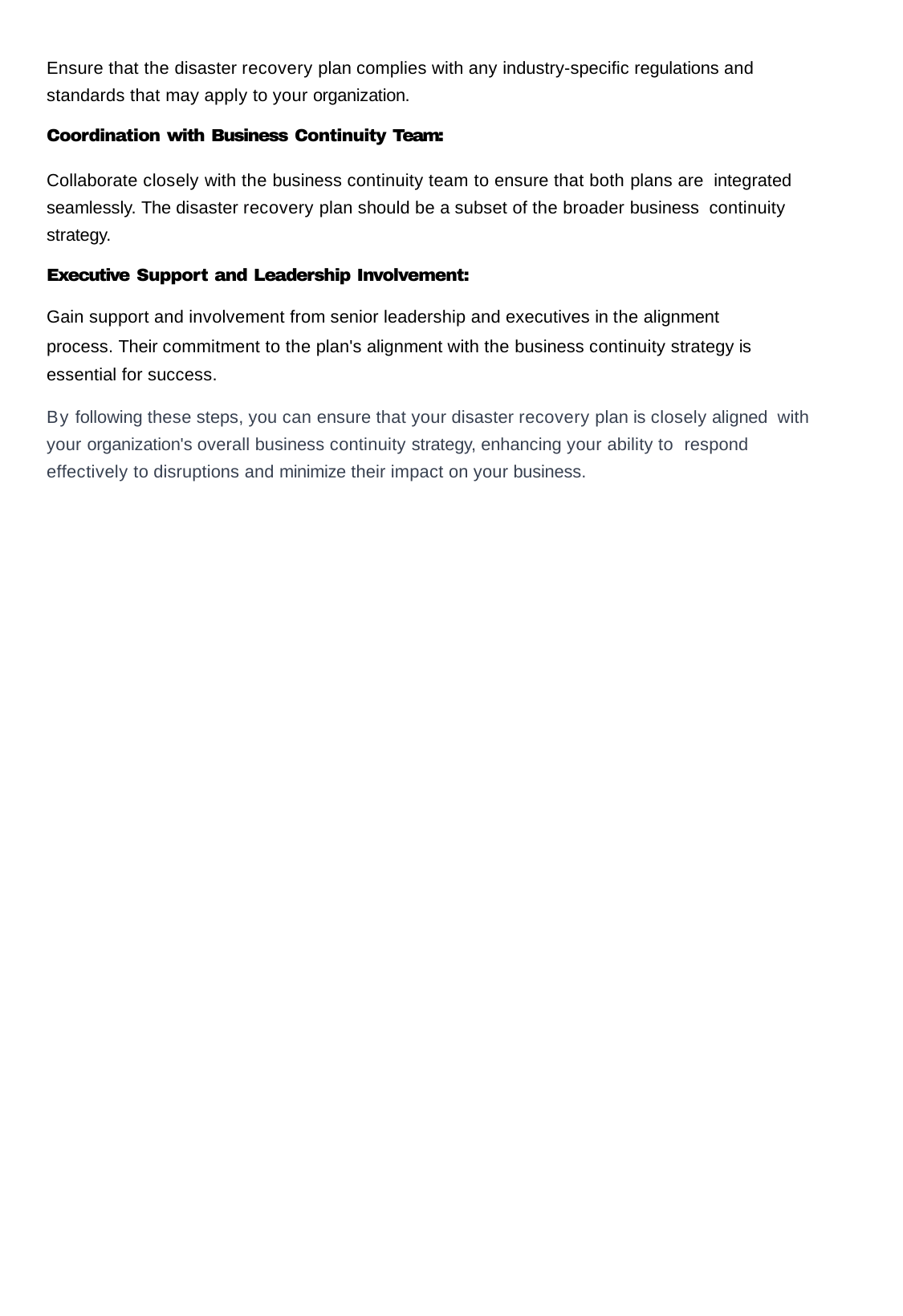

Ensure that the disaster recovery plan complies with any industry-speciﬁc regulations and  standards that may apply to your organization.

Coordination with Business Continuity Team:
Collaborate closely with the business continuity team to ensure that both plans are  integrated seamlessly. The disaster recovery plan should be a subset of the broader business  continuity strategy.

Executive Support and Leadership Involvement:

Gain support and involvement from senior leadership and executives in the alignment
process. Their commitment to the plan's alignment with the business continuity strategy is  essential for success.
By following these steps, you can ensure that your disaster recovery plan is closely aligned  with your organization's overall business continuity strategy, enhancing your ability to  respond effectively to disruptions and minimize their impact on your business.